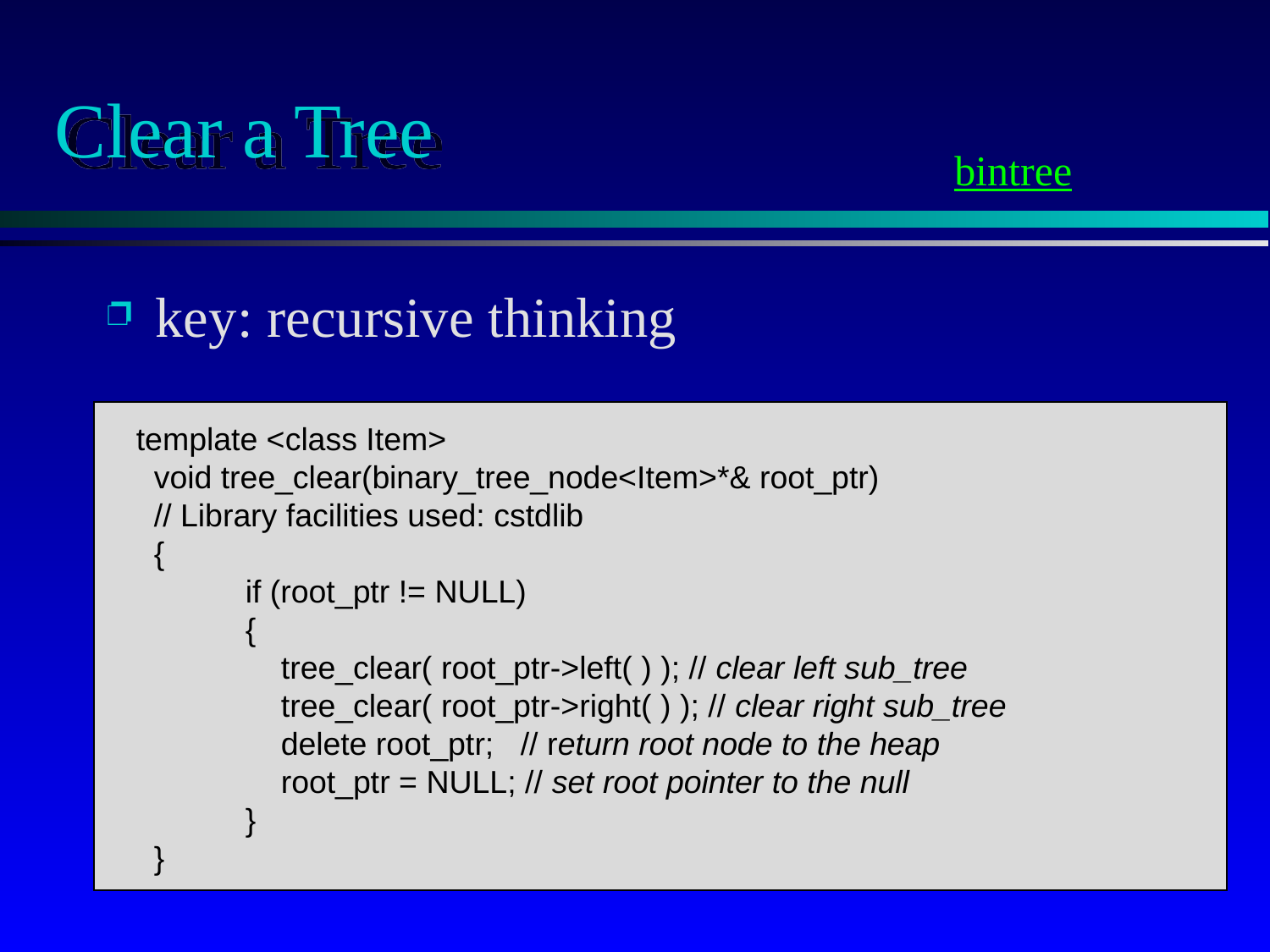

# Clear a Tree
bintree
key: recursive thinking

  template <class Item>
    void tree_clear(binary_tree_node<Item>*& root_ptr)
    // Library facilities used: cstdlib
    {
	if (root_ptr != NULL)
	{
	    tree_clear( root_ptr->left( ) ); // clear left sub_tree
	    tree_clear( root_ptr->right( ) ); // clear right sub_tree
	    delete root_ptr;   // return root node to the heap
	    root_ptr = NULL; // set root pointer to the null
	}
    }